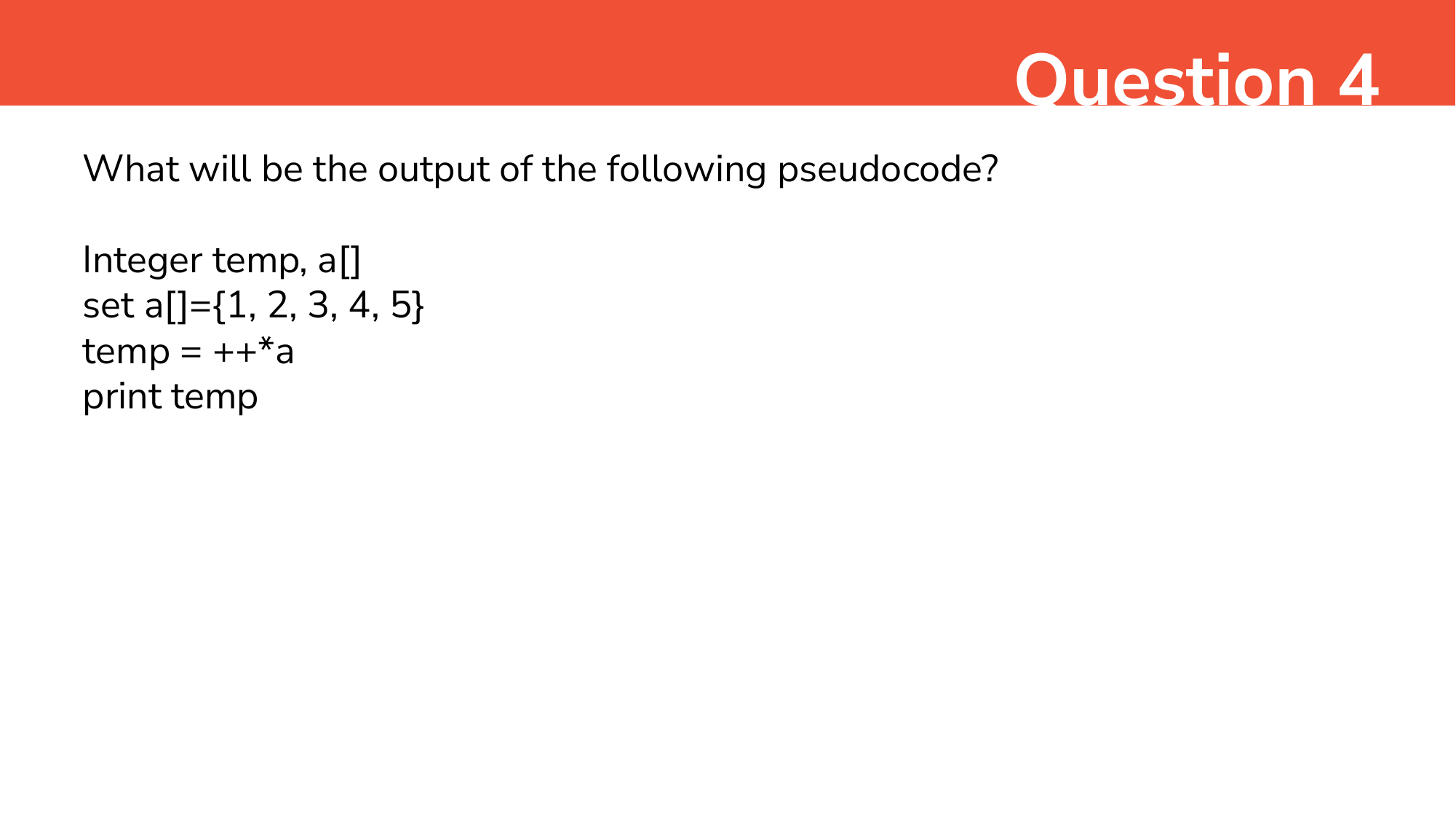

Question 4
What will be the output of the following pseudocode?

Integer temp, a[]
set a[]={1, 2, 3, 4, 5}
temp = ++*a
print temp